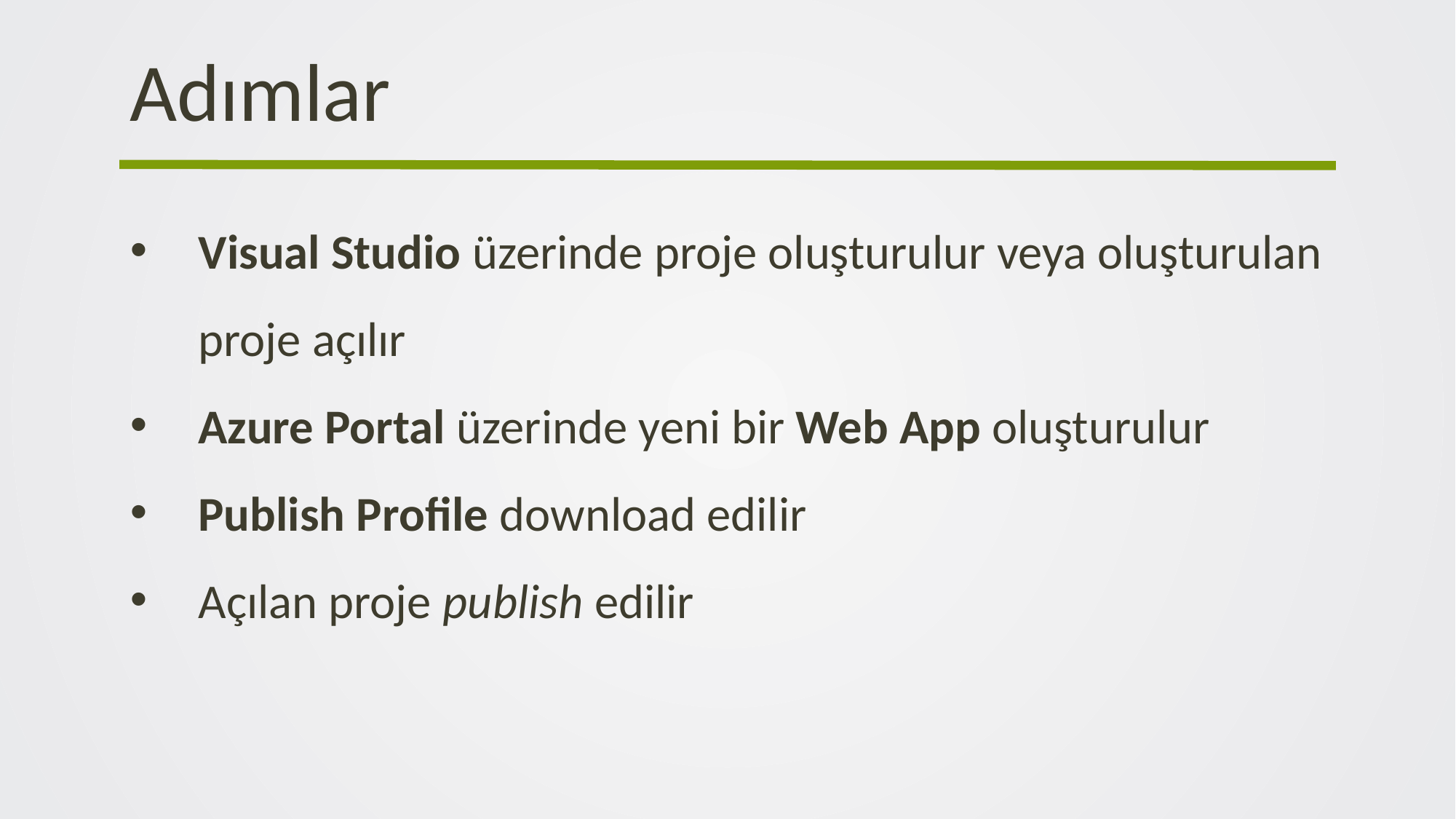

Adımlar
Visual Studio üzerinde proje oluşturulur veya oluşturulan proje açılır
Azure Portal üzerinde yeni bir Web App oluşturulur
Publish Profile download edilir
Açılan proje publish edilir